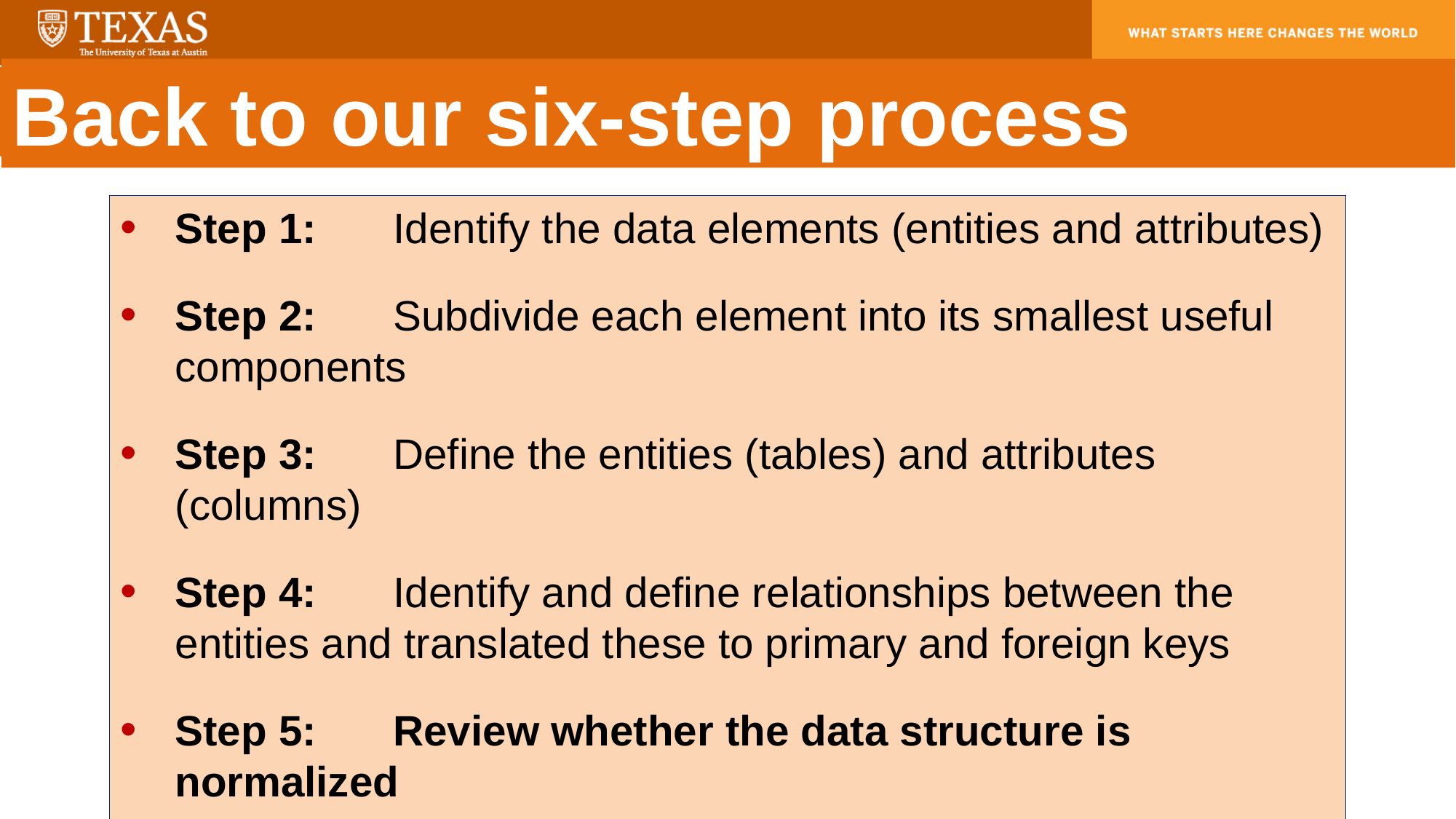

Back to our six-step process

Step 1:	Identify the data elements (entities and attributes)
Step 2:	Subdivide each element into its smallest useful components
Step 3:	Define the entities (tables) and attributes (columns)
Step 4:	Identify and define relationships between the entities and translated these to primary and foreign keys
Step 5:	Review whether the data structure is normalized
Step 6:	Identify the indexes
41